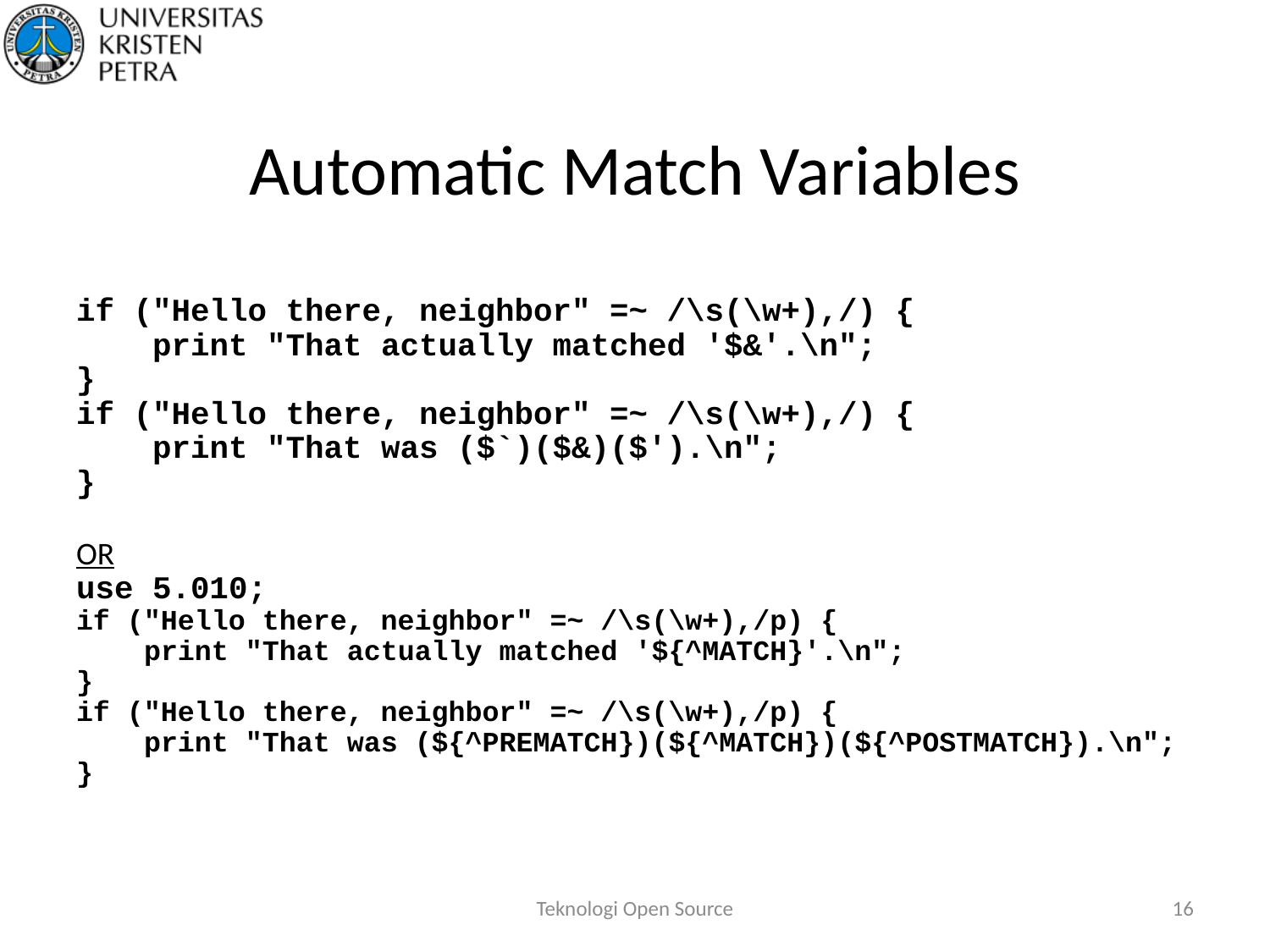

# Automatic Match Variables

if ("Hello there, neighbor" =~ /\s(\w+),/) {
    print "That actually matched '$&'.\n";
}
if ("Hello there, neighbor" =~ /\s(\w+),/) {
    print "That was ($`)($&)($').\n";
}

OR
use 5.010;
if ("Hello there, neighbor" =~ /\s(\w+),/p) {
    print "That actually matched '${^MATCH}'.\n";
}
if ("Hello there, neighbor" =~ /\s(\w+),/p) {
    print "That was (${^PREMATCH})(${^MATCH})(${^POSTMATCH}).\n";
}
Teknologi Open Source
16